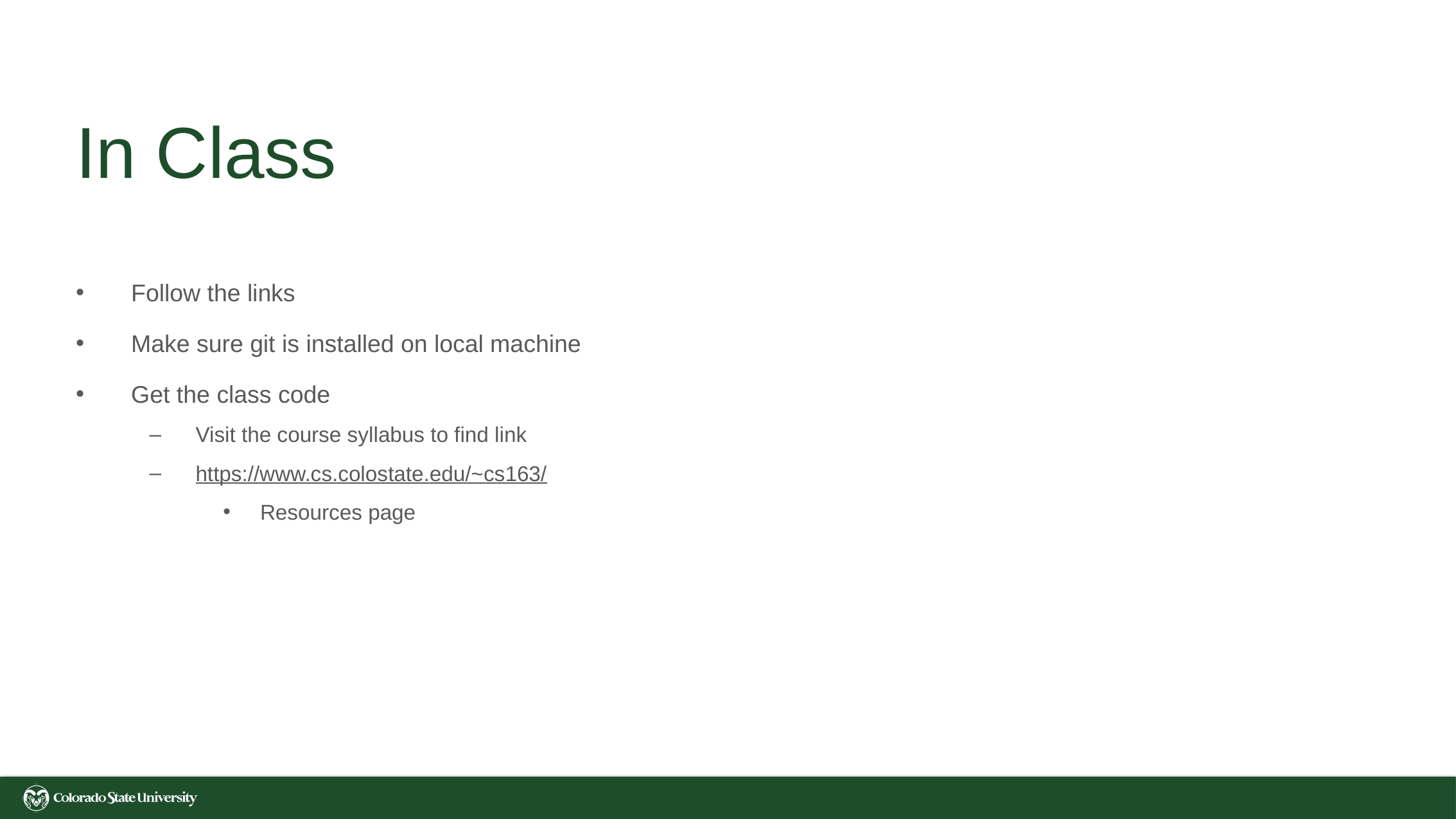

# In Class
Follow the links
Make sure git is installed on local machine
Get the class code
Visit the course syllabus to find link
https://www.cs.colostate.edu/~cs163/
Resources page